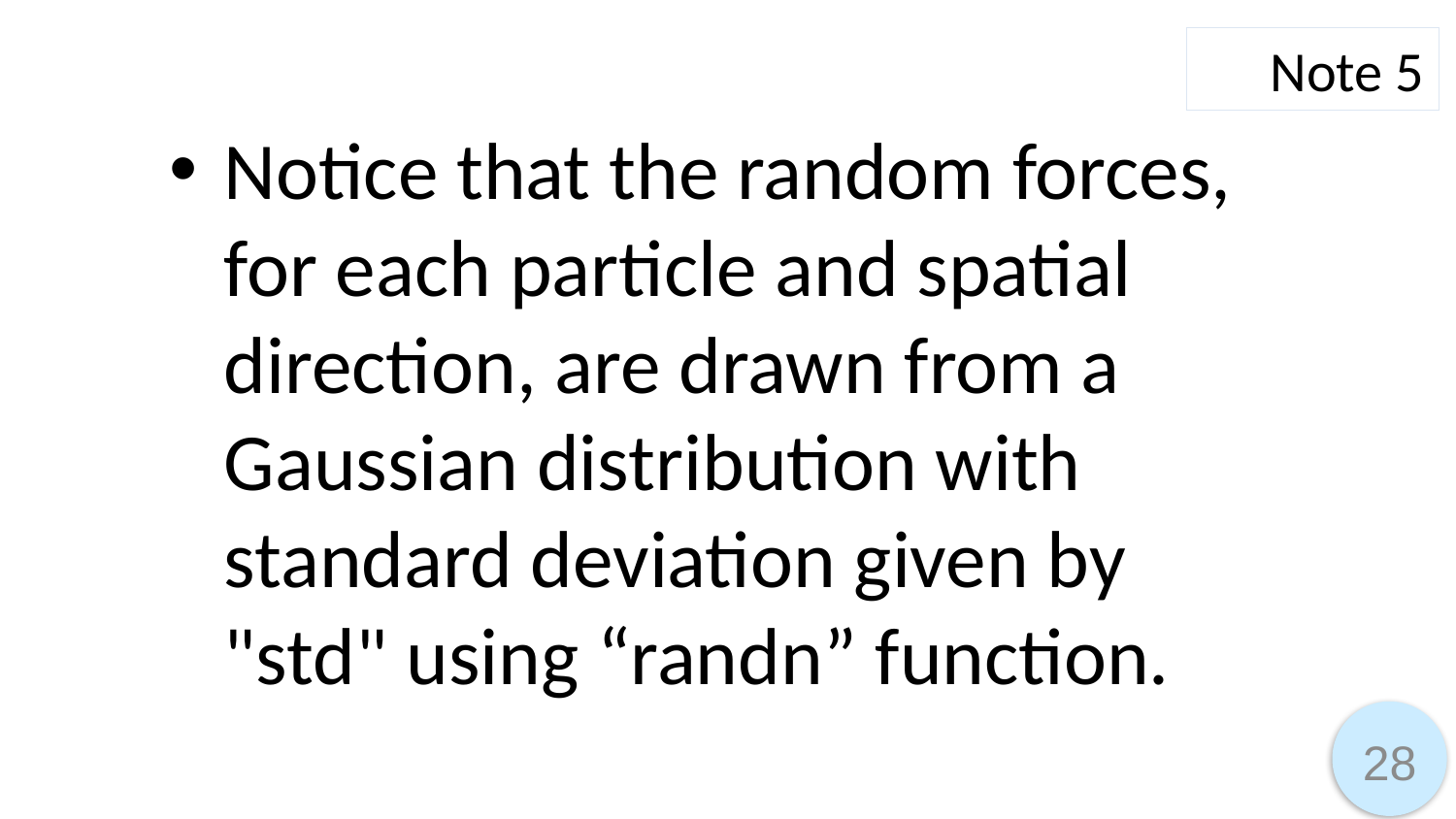

Note 5
Notice that the random forces, for each particle and spatial direction, are drawn from a Gaussian distribution with standard deviation given by "std" using “randn” function.
28